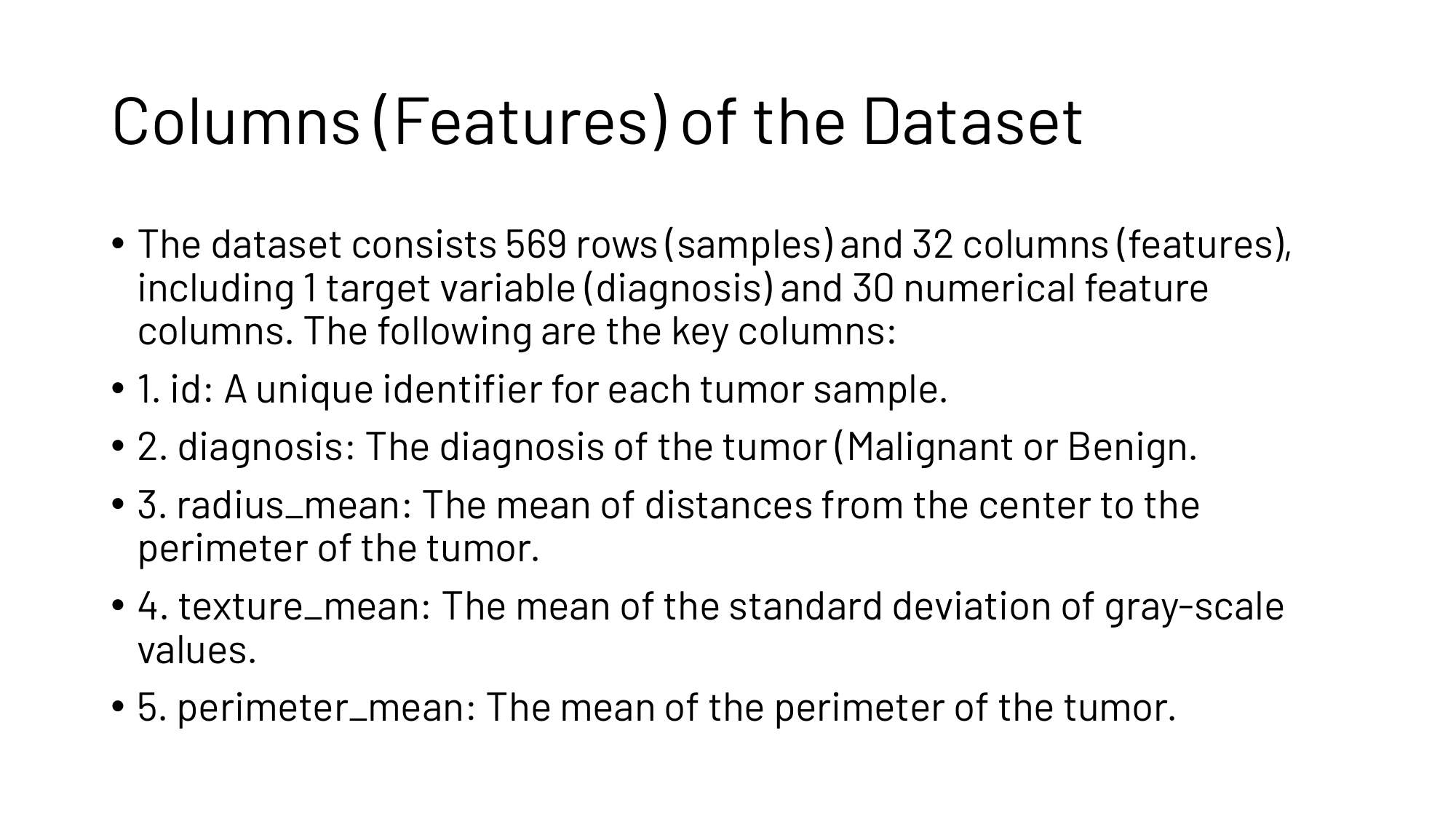

# Columns (Features) of the Dataset
The dataset consists 569 rows (samples) and 32 columns (features), including 1 target variable (diagnosis) and 30 numerical feature columns. The following are the key columns:
1. id: A unique identifier for each tumor sample.
2. diagnosis: The diagnosis of the tumor (Malignant or Benign.
3. radius_mean: The mean of distances from the center to the perimeter of the tumor.
4. texture_mean: The mean of the standard deviation of gray-scale values.
5. perimeter_mean: The mean of the perimeter of the tumor.